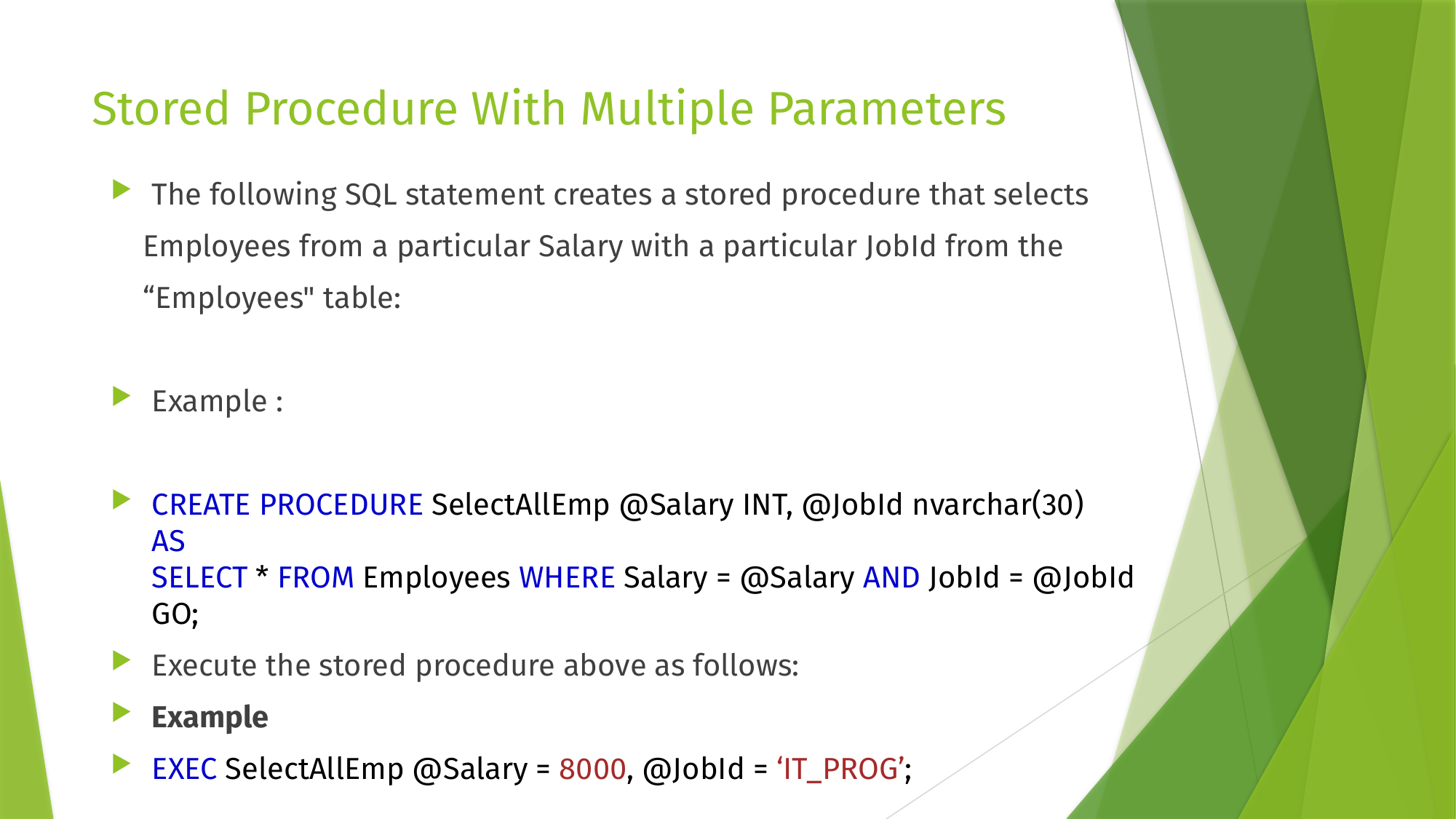

# Stored Procedure With Multiple Parameters
The following SQL statement creates a stored procedure that selects
    Employees from a particular Salary with a particular JobId from the
    “Employees" table:

Example :

CREATE PROCEDURE SelectAllEmp @Salary INT, @JobId nvarchar(30)
AS
SELECT * FROM Employees WHERE Salary = @Salary AND JobId = @JobId
GO;
Execute the stored procedure above as follows:
Example
EXEC SelectAllEmp @Salary = 8000, @JobId = ‘IT_PROG’;